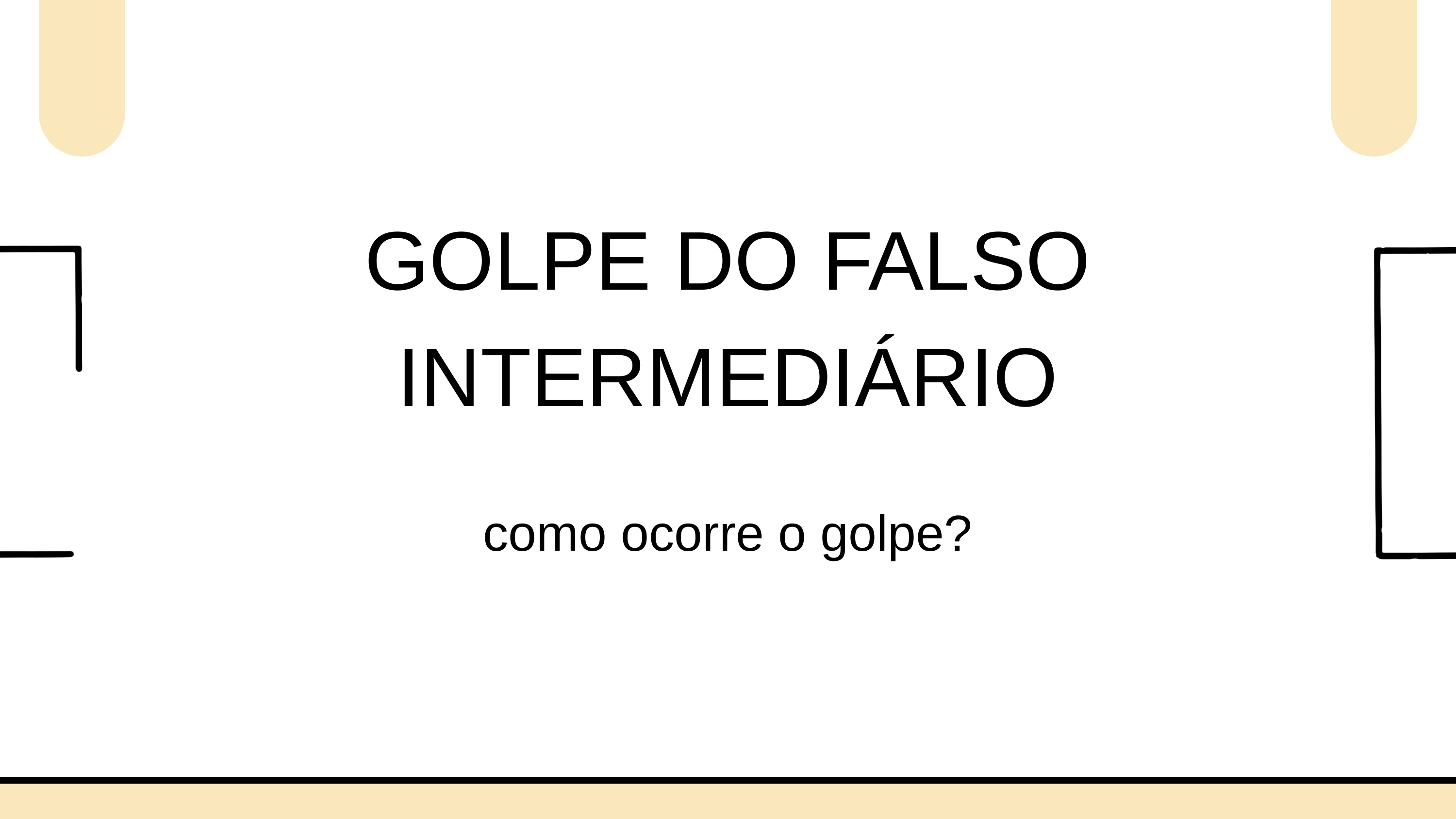

GOLPE DO FALSO INTERMEDIÁRIO

como ocorre o golpe?